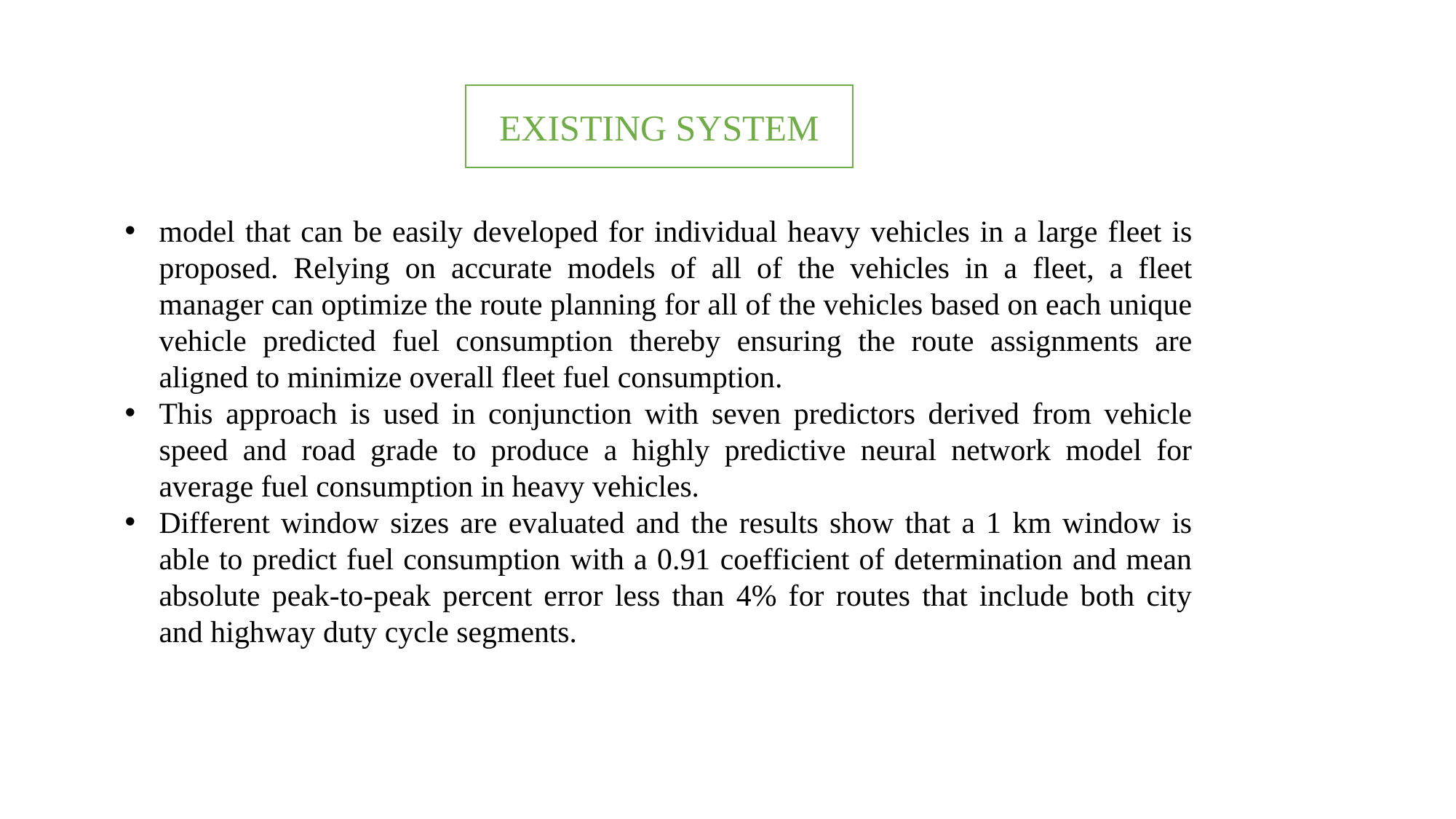

EXISTING SYSTEM

model that can be easily developed for individual heavy vehicles in a large fleet is proposed. Relying on accurate models of all of the vehicles in a fleet, a fleet manager can optimize the route planning for all of the vehicles based on each unique vehicle predicted fuel consumption thereby ensuring the route assignments are aligned to minimize overall fleet fuel consumption.
This approach is used in conjunction with seven predictors derived from vehicle speed and road grade to produce a highly predictive neural network model for average fuel consumption in heavy vehicles.
Different window sizes are evaluated and the results show that a 1 km window is able to predict fuel consumption with a 0.91 coefficient of determination and mean absolute peak-to-peak percent error less than 4% for routes that include both city and highway duty cycle segments.